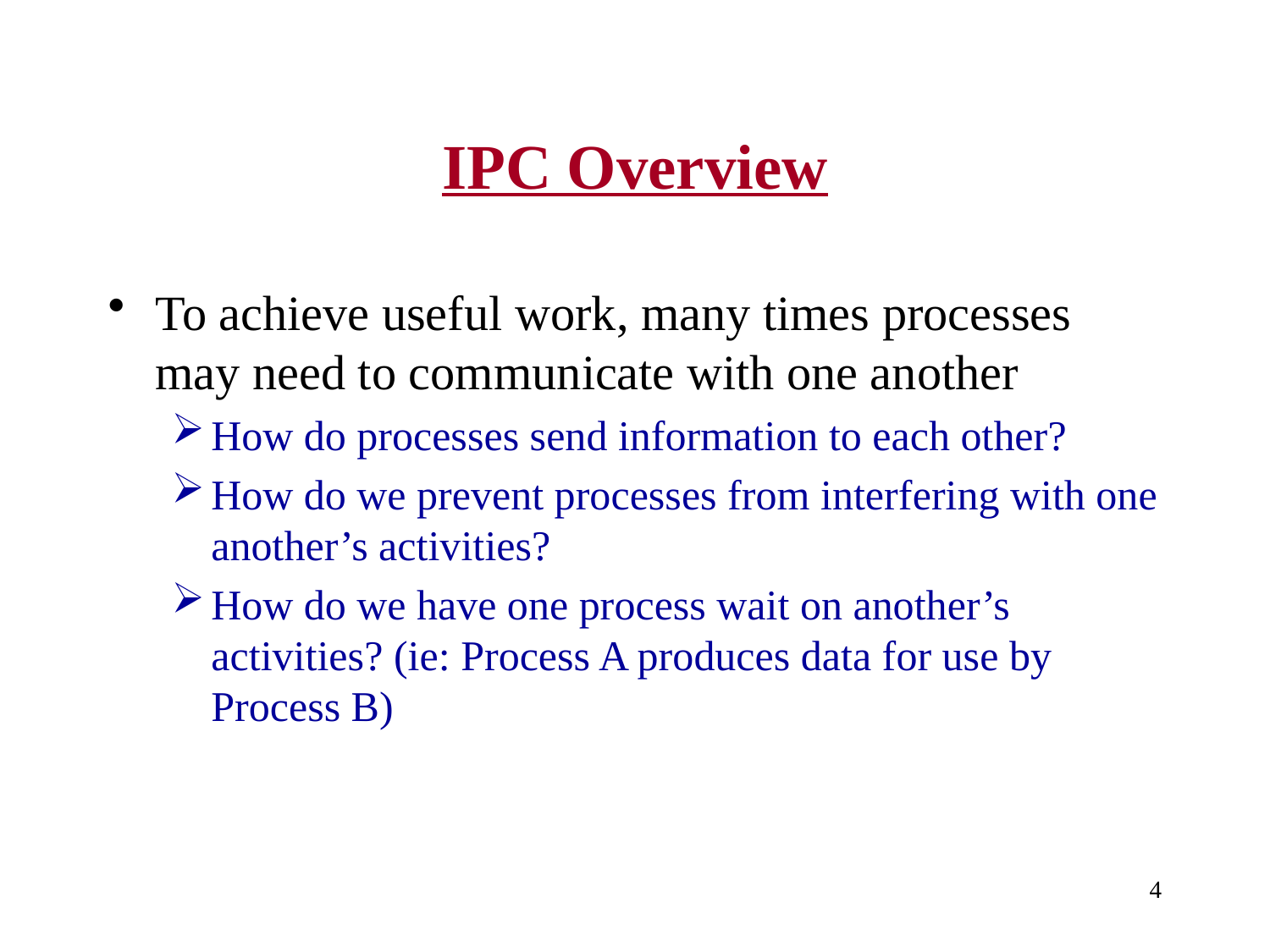

# IPC Overview
To achieve useful work, many times processes may need to communicate with one another
How do processes send information to each other?
How do we prevent processes from interfering with one another’s activities?
How do we have one process wait on another’s activities? (ie: Process A produces data for use by Process B)
4